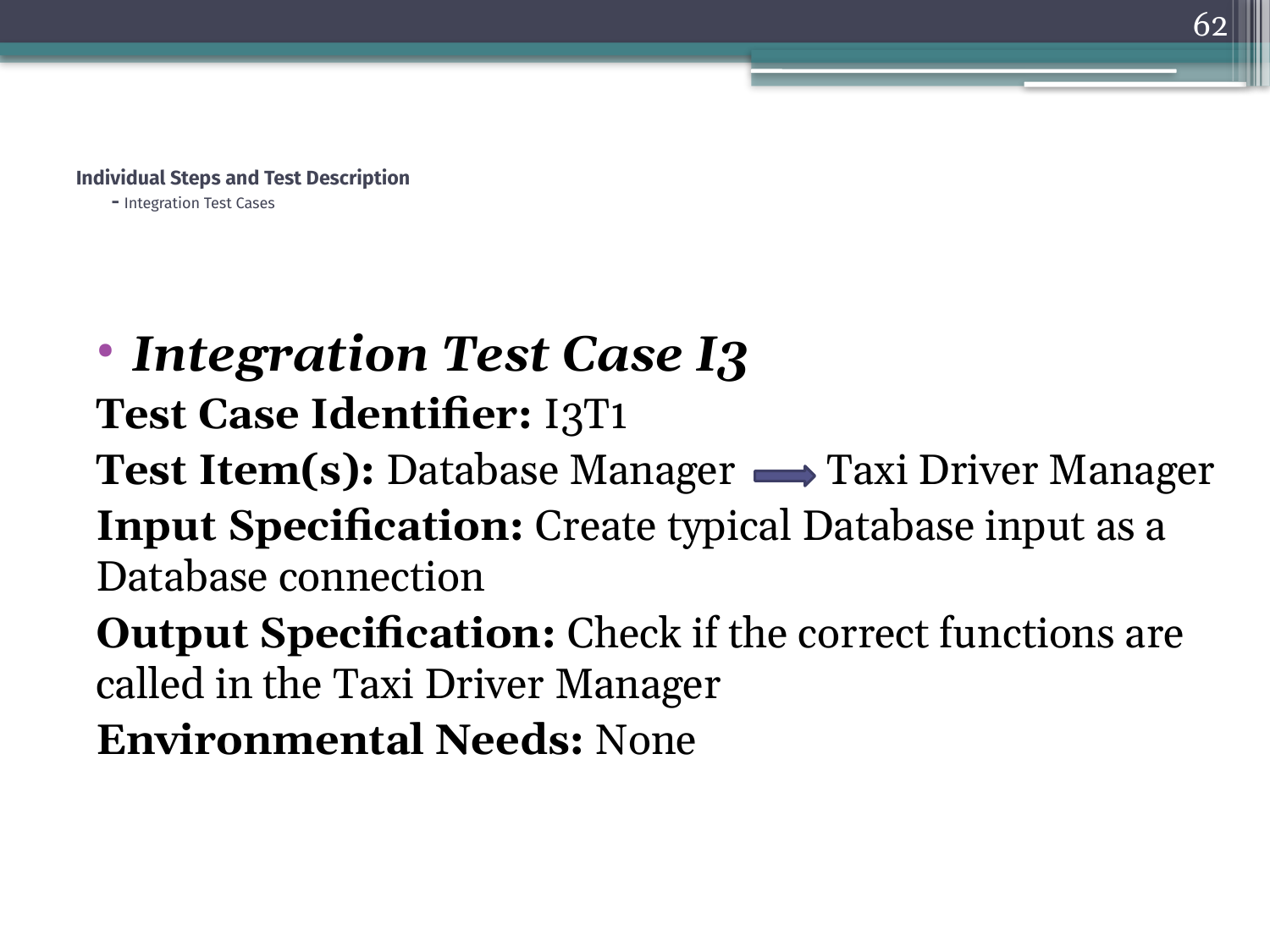

62
# Individual Steps and Test Description - Integration Test Cases
Integration Test Case I3
Test Case Identifier: I3T1
Test Item(s): Database Manager         Taxi Driver Manager
Input Specification: Create typical Database input as a Database connection
Output Specification: Check if the correct functions are called in the Taxi Driver Manager
Environmental Needs: None